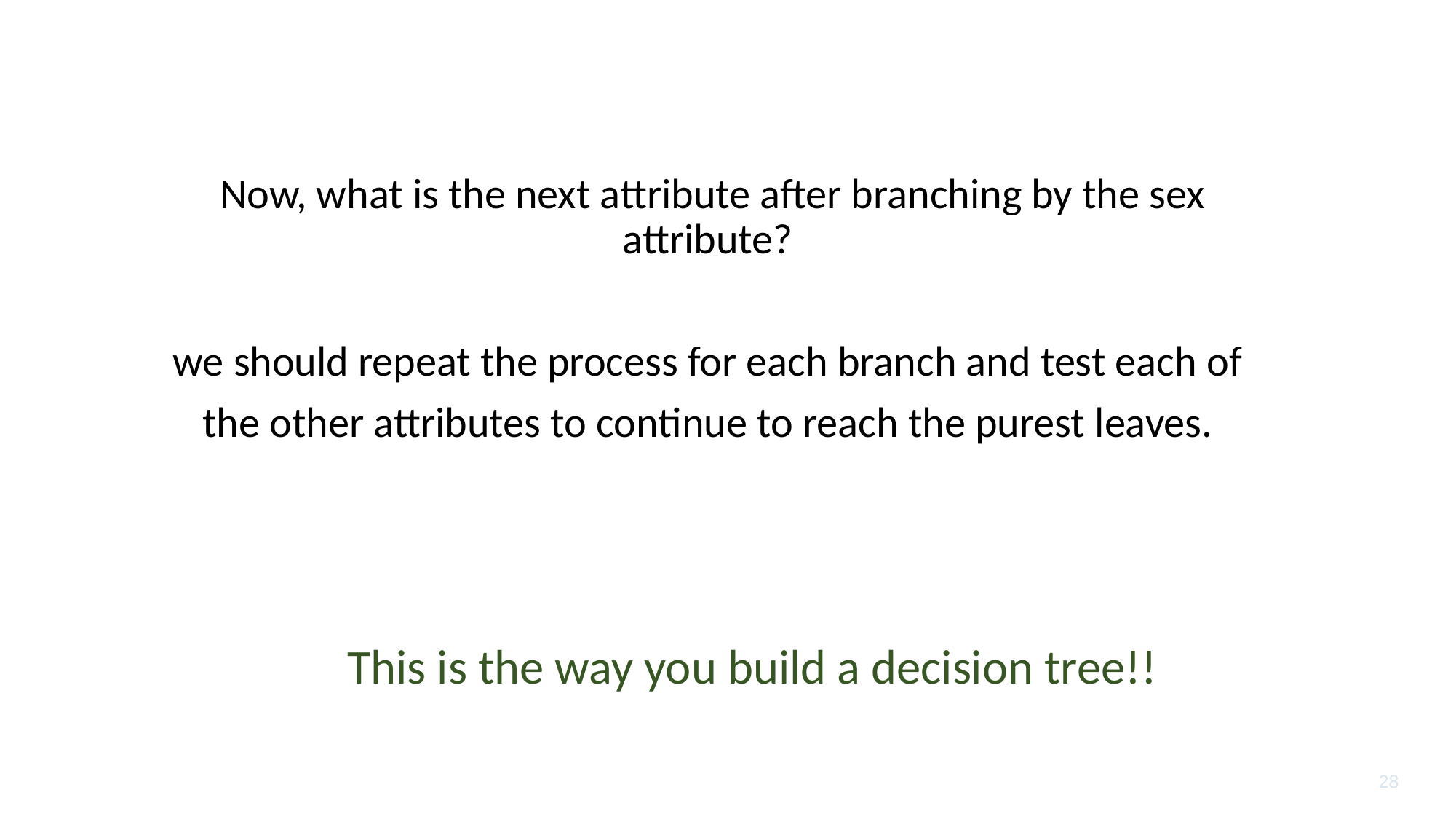

# Decision Tree
Now, what is the next attribute after branching by the sex attribute?

we should repeat the process for each branch and test each of
the other attributes to continue to reach the purest leaves.

This is the way you build a decision tree!!
28